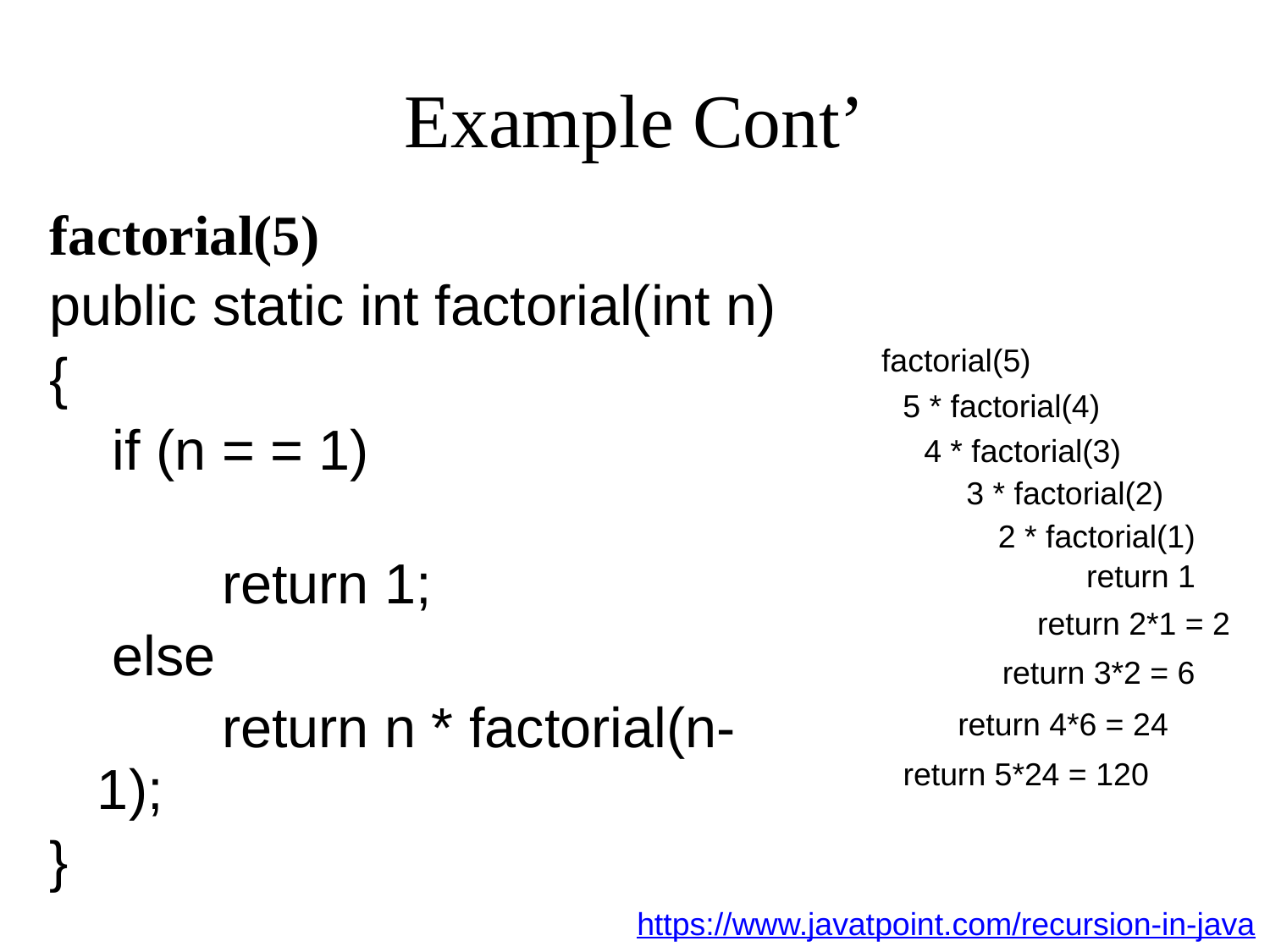

# Example Cont’
factorial(5)
public static int factorial(int n)
{
    if (n = = 1)
           return 1;
    else
           return n * factorial(n-1);
}
factorial(5)
5 * factorial(4)
4 * factorial(3)
3 * factorial(2)
2 * factorial(1)
return 1
return 2*1 = 2
return 3*2 = 6
return 4*6 = 24
return 5*24 = 120
https://www.javatpoint.com/recursion-in-java